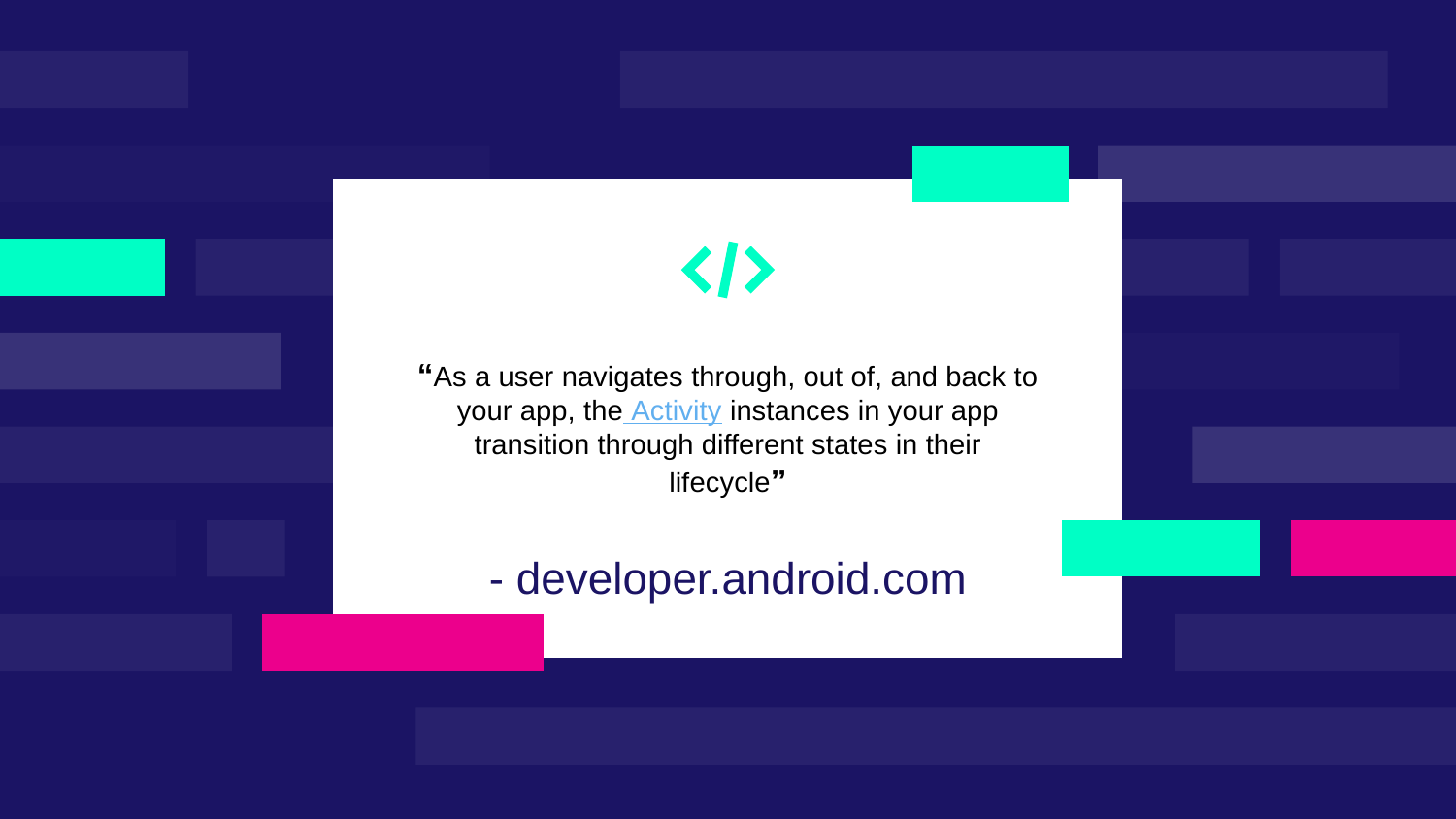

“As a user navigates through, out of, and back to your app, the Activity instances in your app transition through different states in their lifecycle”
# - developer.android.com